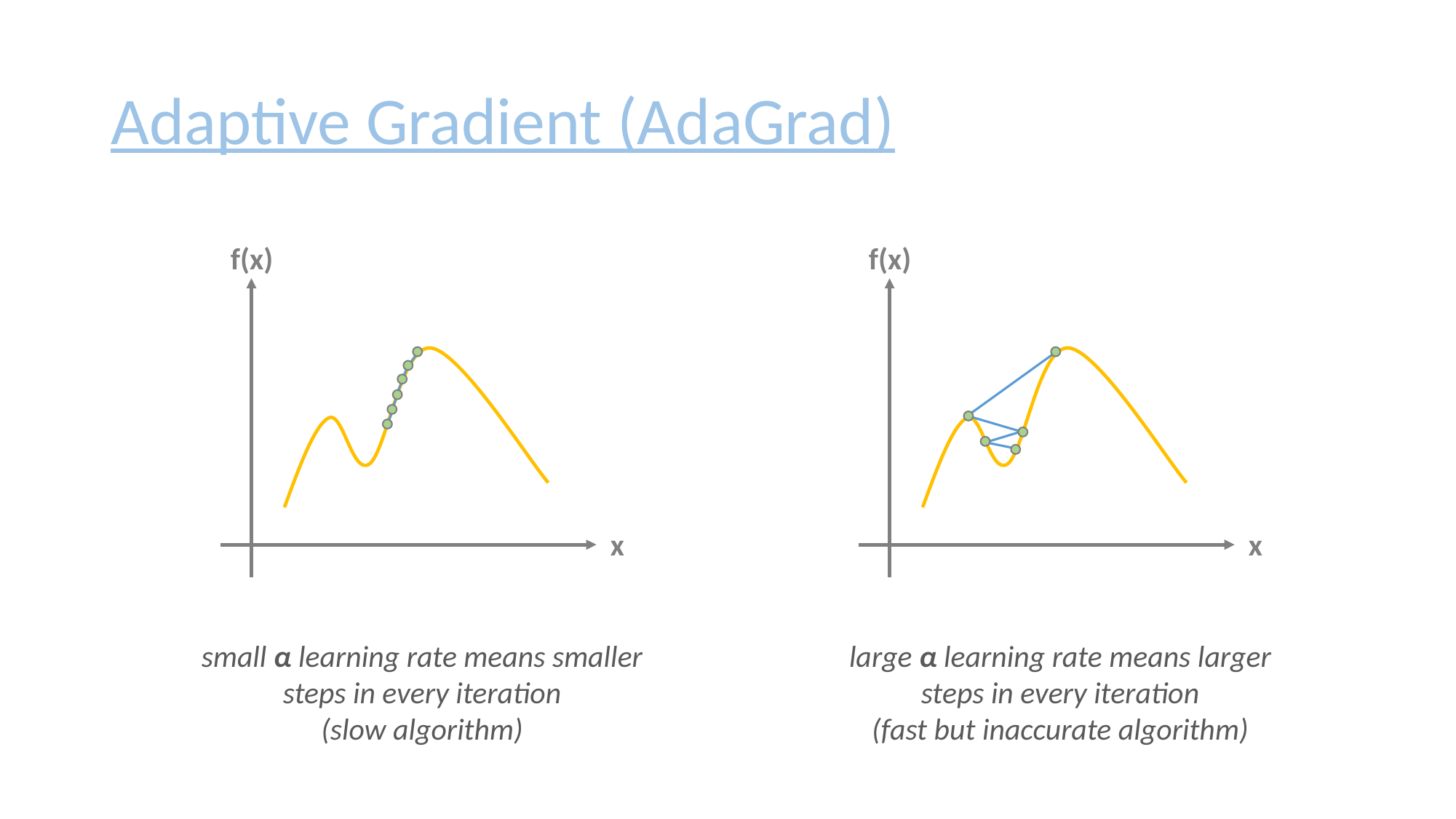

# Adaptive Gradient (AdaGrad)
f(x)
f(x)

x
x
small α learning rate means smaller
steps in every iteration
(slow algorithm)
large α learning rate means larger
steps in every iteration
(fast but inaccurate algorithm)